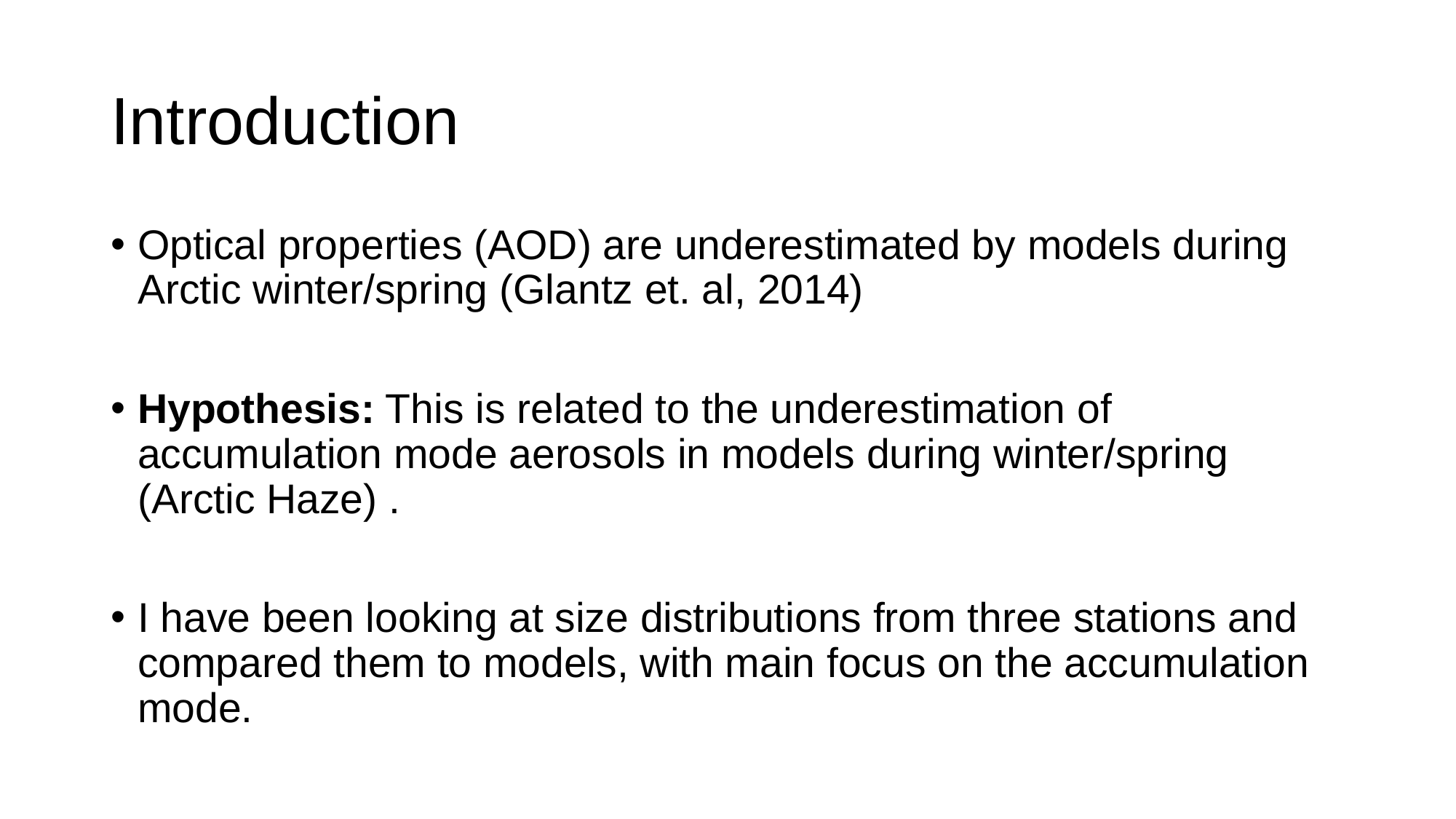

# Introduction
Optical properties (AOD) are underestimated by models during Arctic winter/spring (Glantz et. al, 2014)

Hypothesis: This is related to the underestimation of accumulation mode aerosols in models during winter/spring (Arctic Haze) .

I have been looking at size distributions from three stations and compared them to models, with main focus on the accumulation mode.